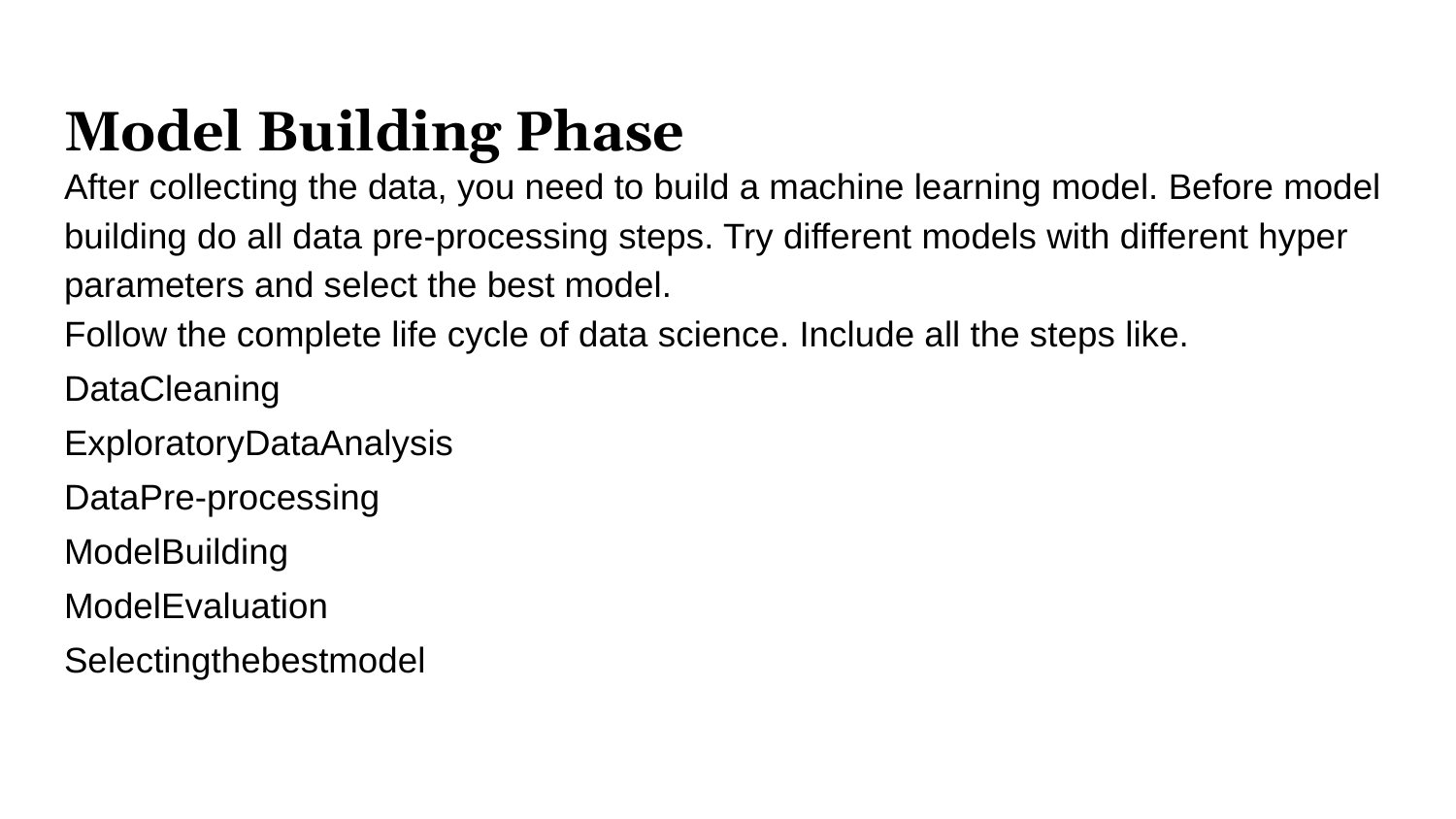

# Model Building Phase
After collecting the data, you need to build a machine learning model. Before model building do all data pre-processing steps. Try different models with different hyper parameters and select the best model.
Follow the complete life cycle of data science. Include all the steps like.
DataCleaning
ExploratoryDataAnalysis
DataPre-processing
ModelBuilding
ModelEvaluation
Selectingthebestmodel